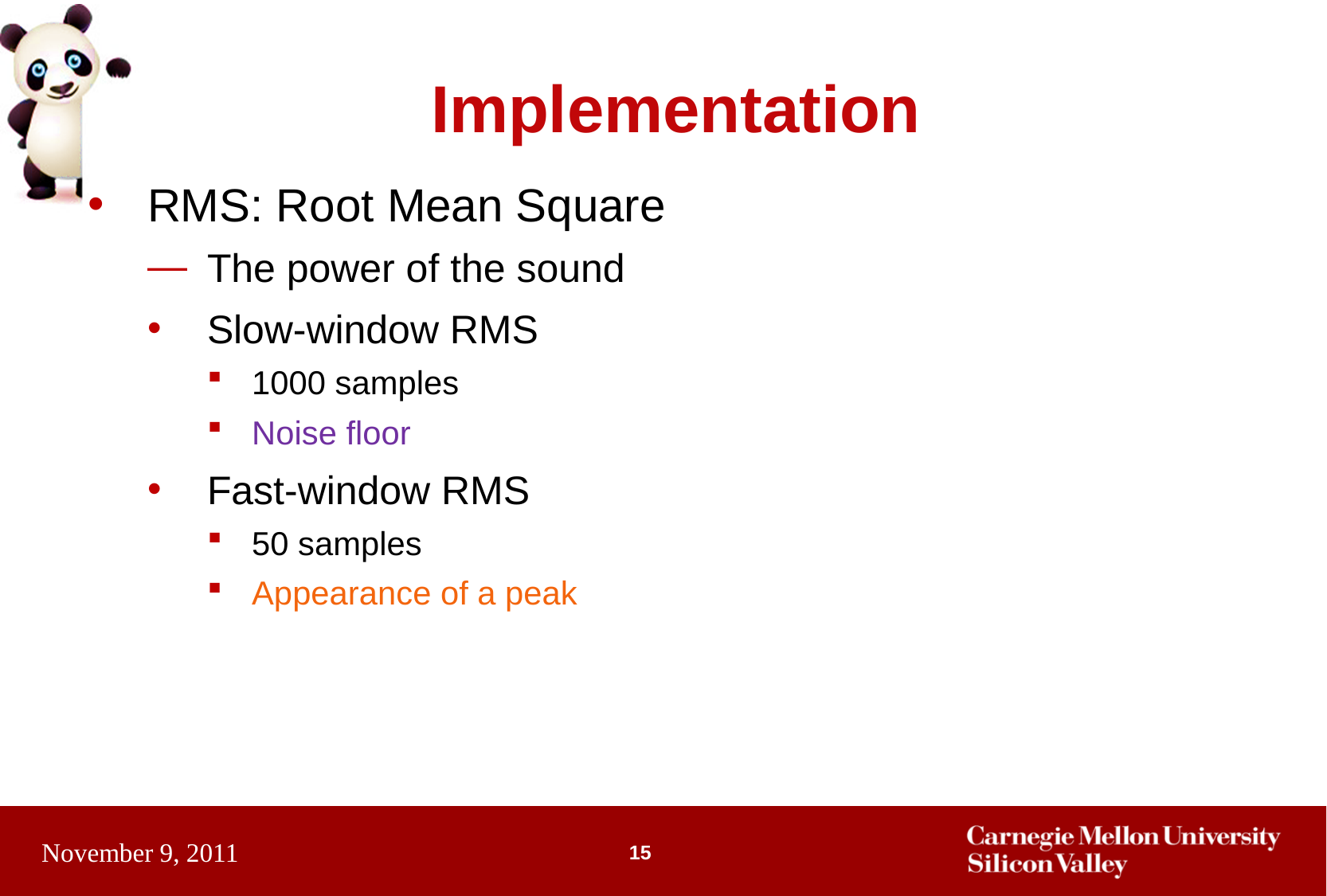

# Implementation
RMS: Root Mean Square
The power of the sound
Slow-window RMS
1000 samples
Noise floor
Fast-window RMS
50 samples
Appearance of a peak

15